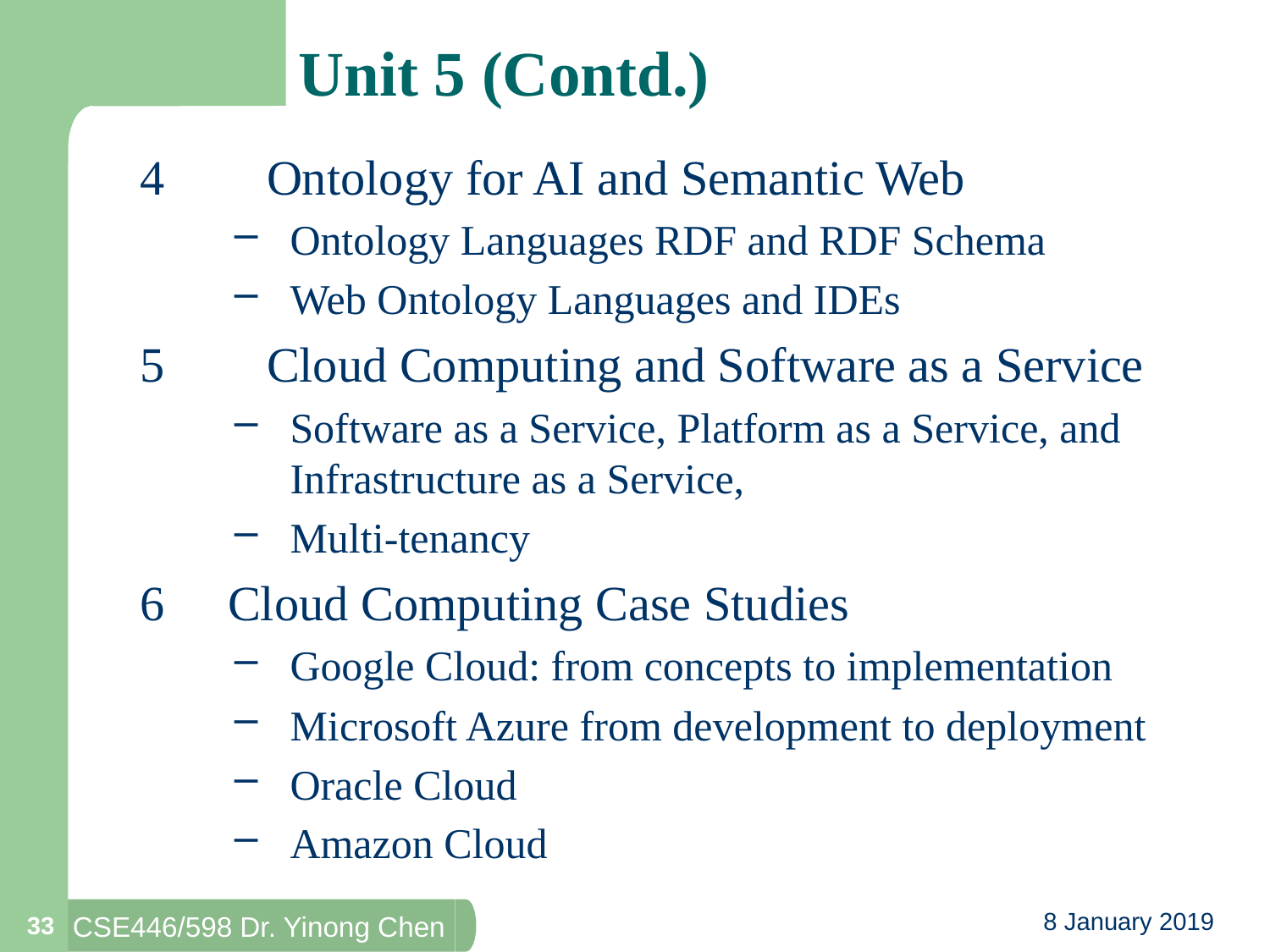

# Unit 5 (Contd.)
4	Ontology for AI and Semantic Web
Ontology Languages RDF and RDF Schema
Web Ontology Languages and IDEs
5	Cloud Computing and Software as a Service
Software as a Service, Platform as a Service, and Infrastructure as a Service,
Multi-tenancy
6	Cloud Computing Case Studies
Google Cloud: from concepts to implementation
Microsoft Azure from development to deployment
Oracle Cloud
Amazon Cloud

33
8 January 2019